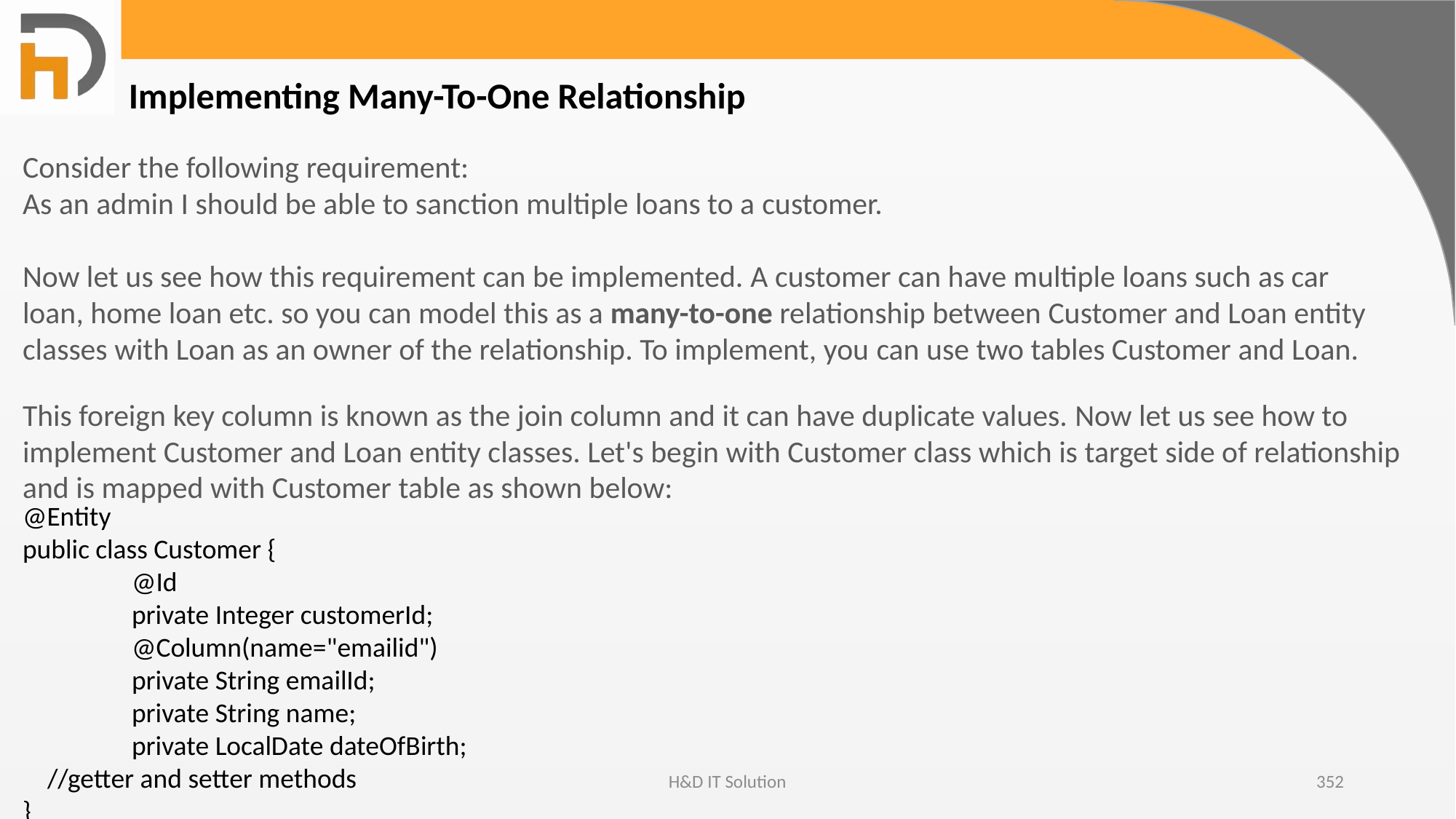

Implementing Many-To-One Relationship
Consider the following requirement:
As an admin I should be able to sanction multiple loans to a customer.

Now let us see how this requirement can be implemented. A customer can have multiple loans such as car loan, home loan etc. so you can model this as a many-to-one relationship between Customer and Loan entity classes with Loan as an owner of the relationship. To implement, you can use two tables Customer and Loan.
This foreign key column is known as the join column and it can have duplicate values. Now let us see how to implement Customer and Loan entity classes. Let's begin with Customer class which is target side of relationship and is mapped with Customer table as shown below:
@Entity
public class Customer {
	@Id
	private Integer customerId;
	@Column(name="emailid")
	private String emailId;
	private String name;
	private LocalDate dateOfBirth;
    //getter and setter methods
}
H&D IT Solution
352